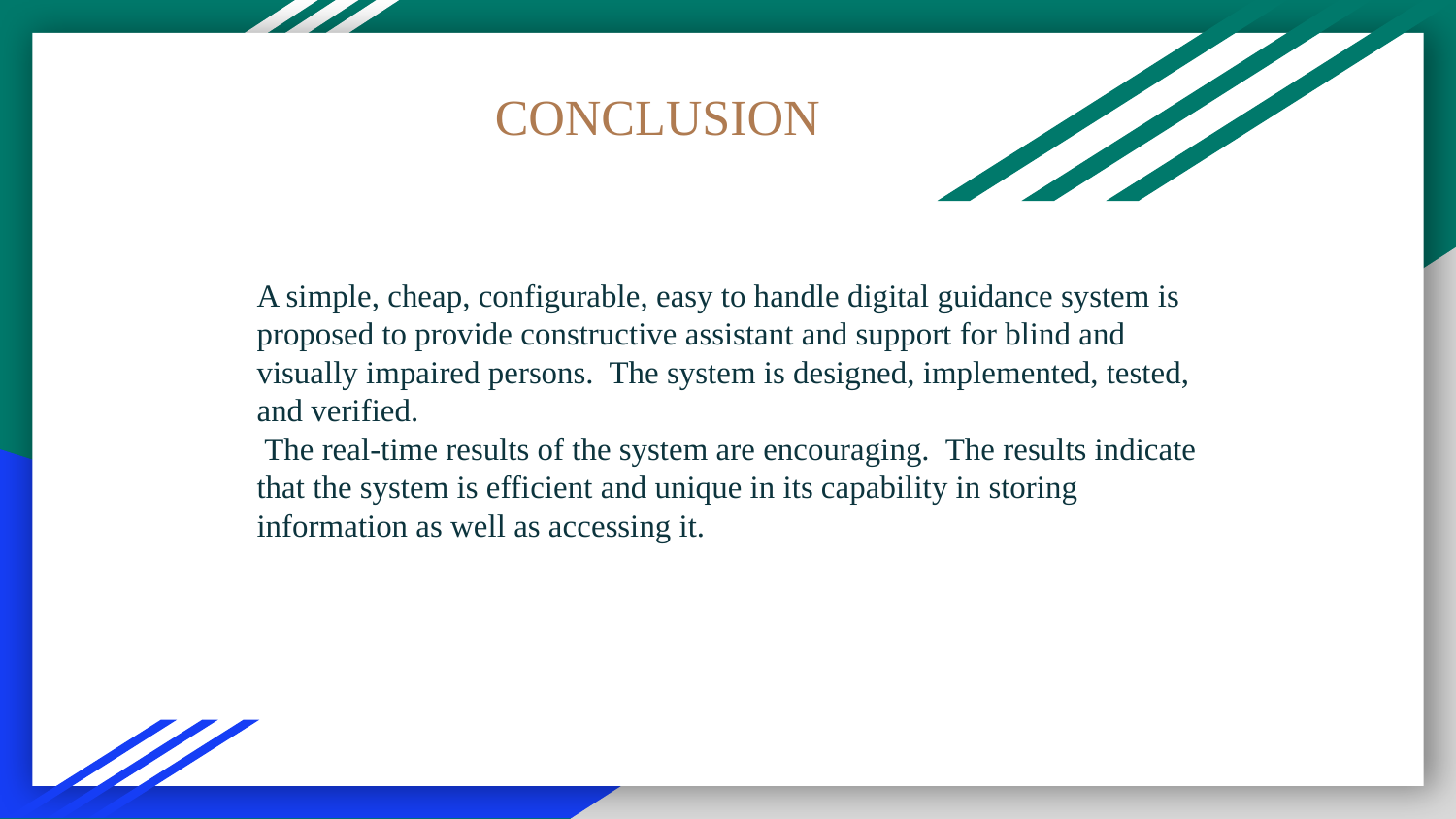

CONCLUSION
# A simple, cheap, configurable, easy to handle digital guidance system is proposed to provide constructive assistant and support for blind and visually impaired persons.  The system is designed, implemented, tested, and verified. The real-time results of the system are encouraging.  The results indicate that the system is efficient and unique in its capability in storing information as well as accessing it.